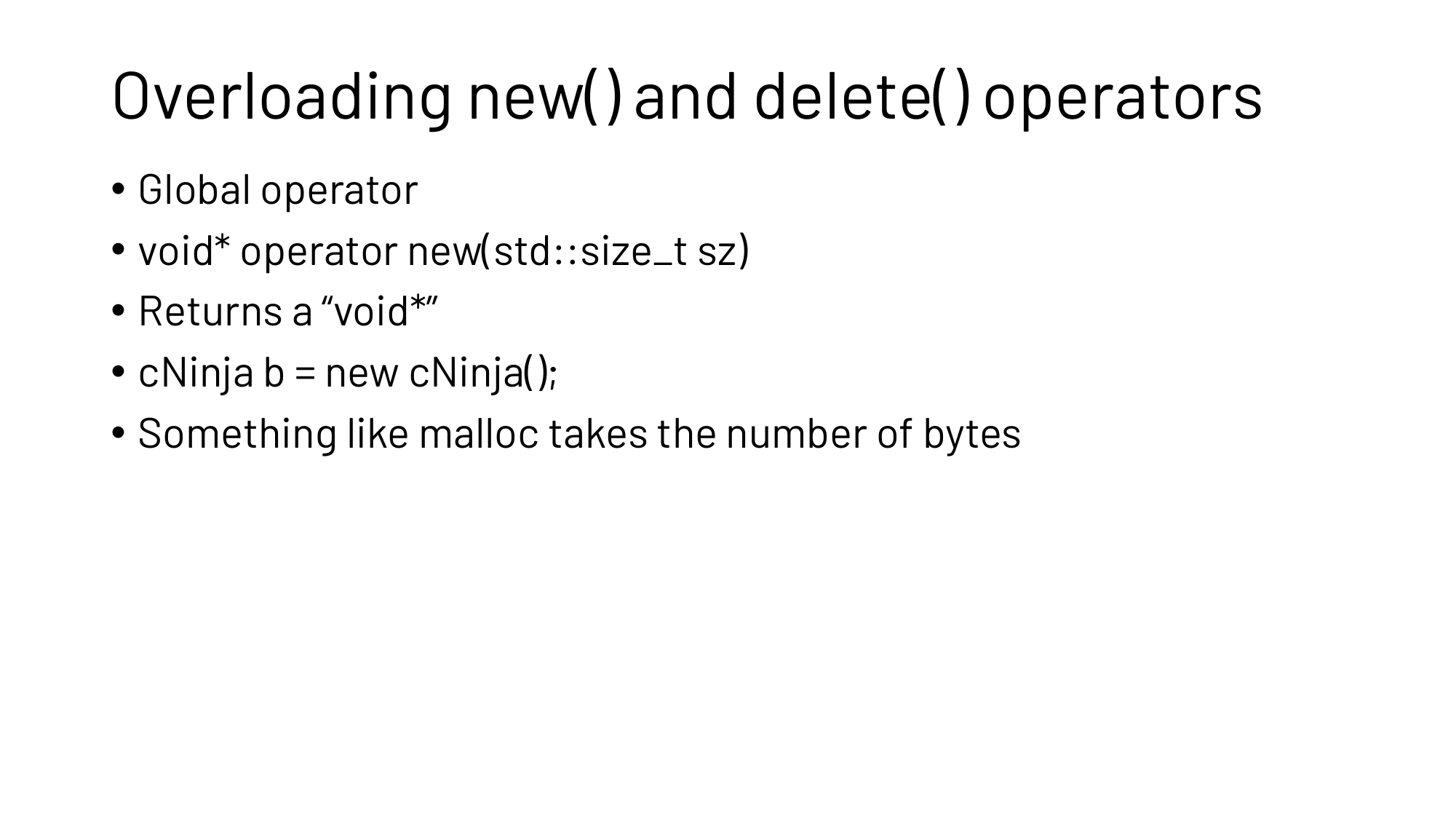

# Overloading new() and delete() operators
Global operator
void* operator new(std::size_t sz)
Returns a “void*”
cNinja b = new cNinja();
Something like malloc takes the number of bytes